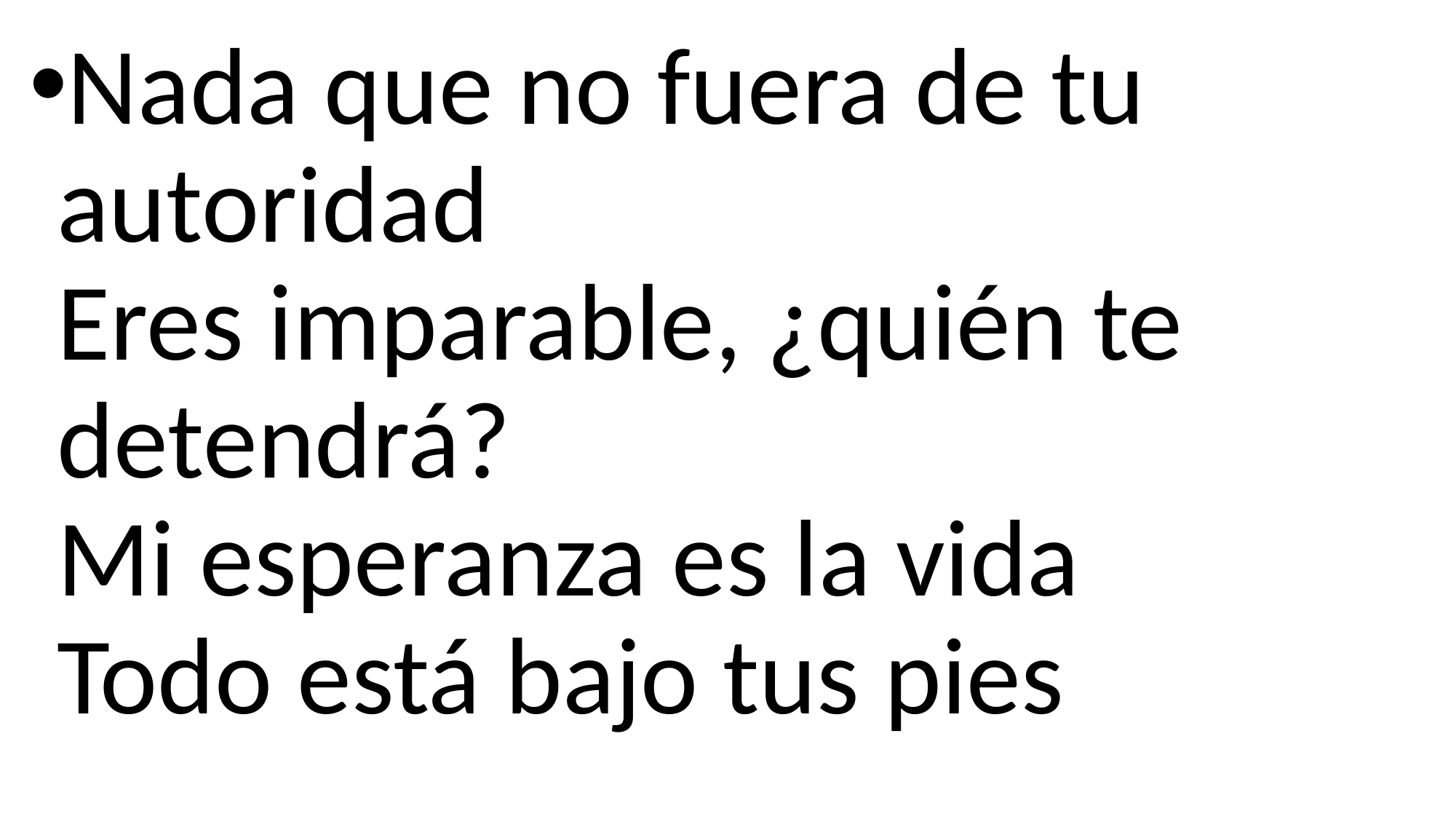

Nada que no fuera de tu autoridad
Eres imparable, ¿quién te detendrá?
Mi esperanza es la vida
Todo está bajo tus pies